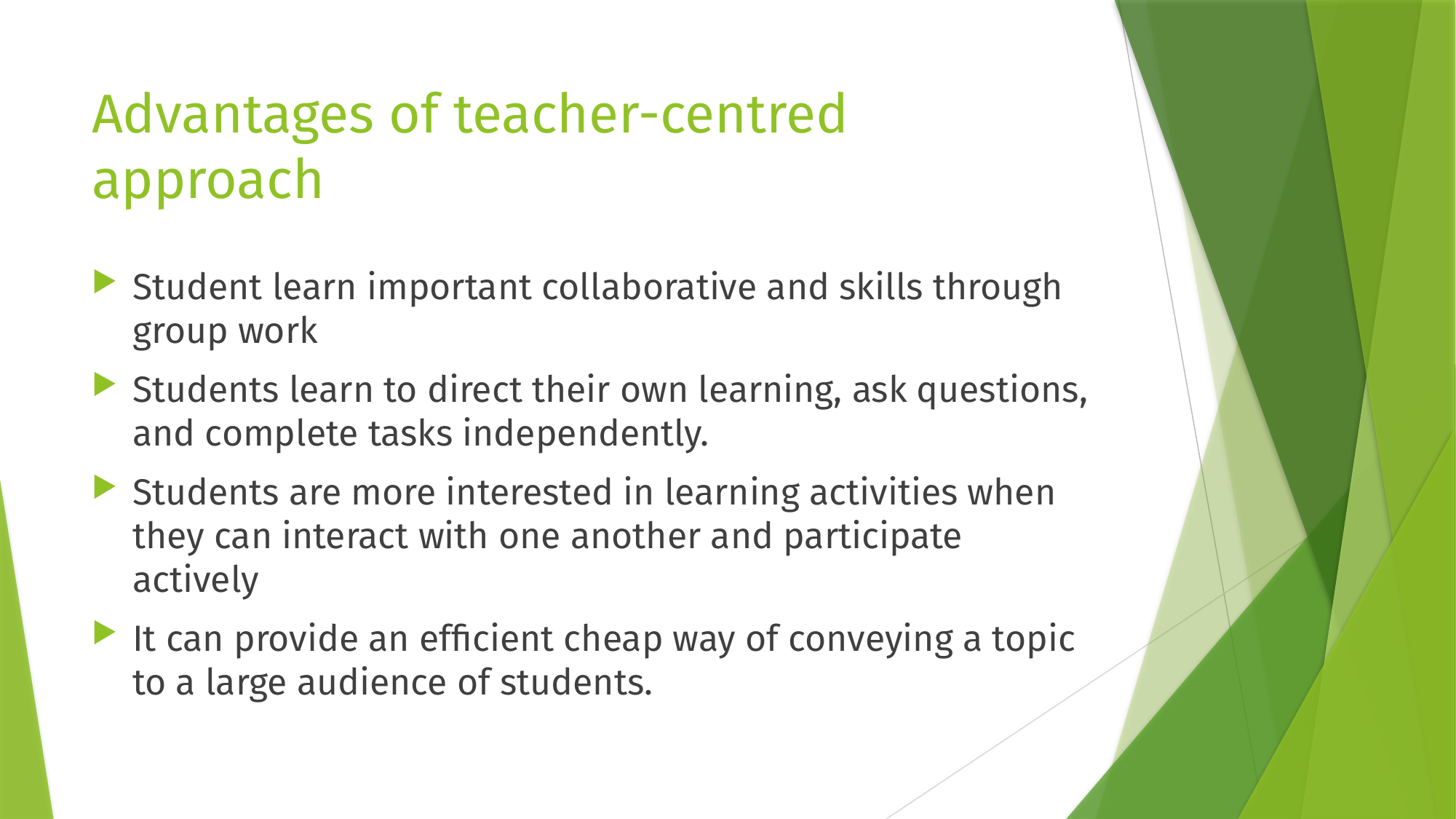

# Advantages of teacher-centred approach
Student learn important collaborative and skills through group work
Students learn to direct their own learning, ask questions, and complete tasks independently.
Students are more interested in learning activities when they can interact with one another and participate actively
It can provide an efficient cheap way of conveying a topic to a large audience of students.